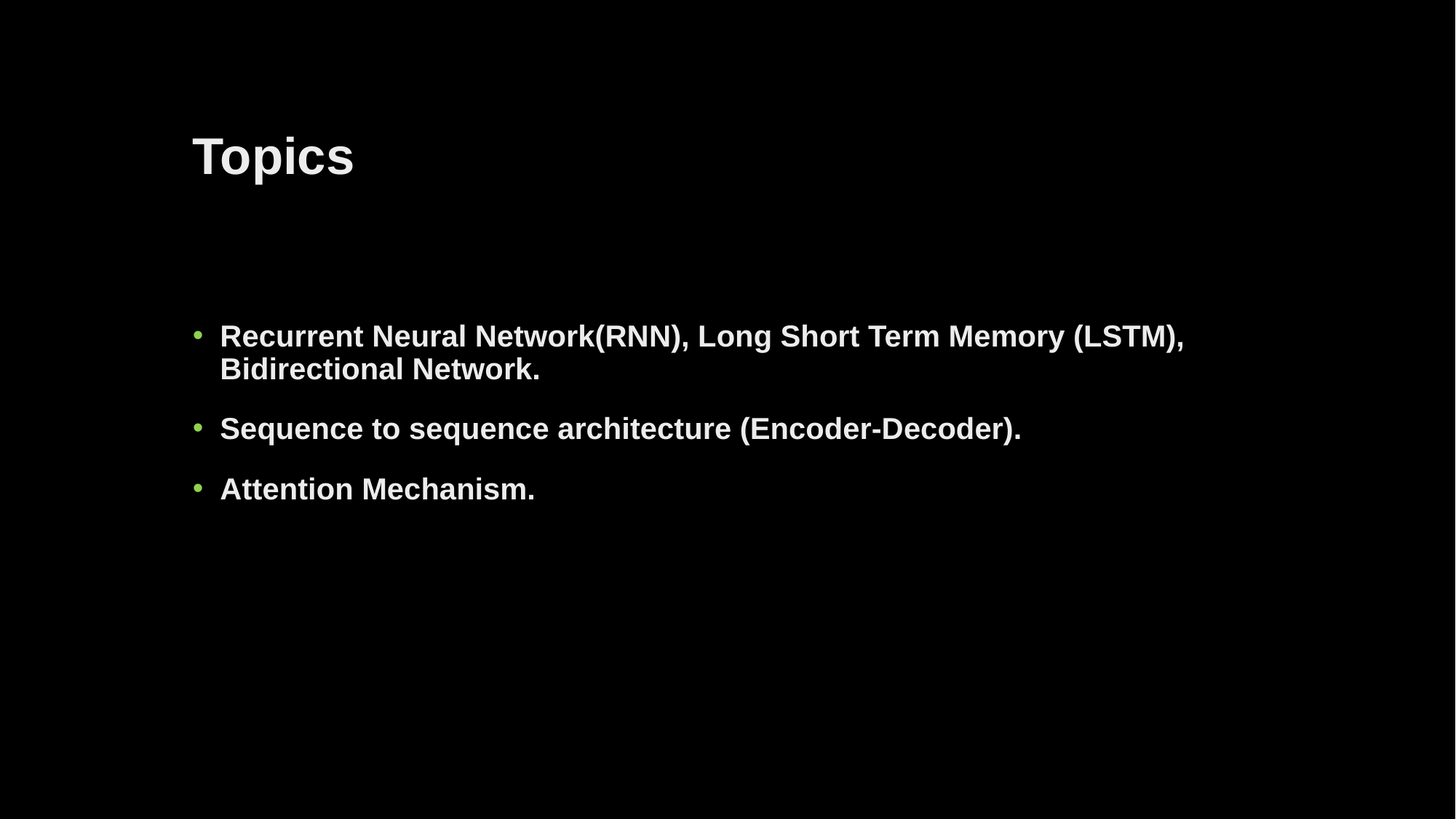

# Topics
Recurrent Neural Network(RNN), Long Short Term Memory (LSTM), Bidirectional Network.
Sequence to sequence architecture (Encoder-Decoder).
Attention Mechanism.